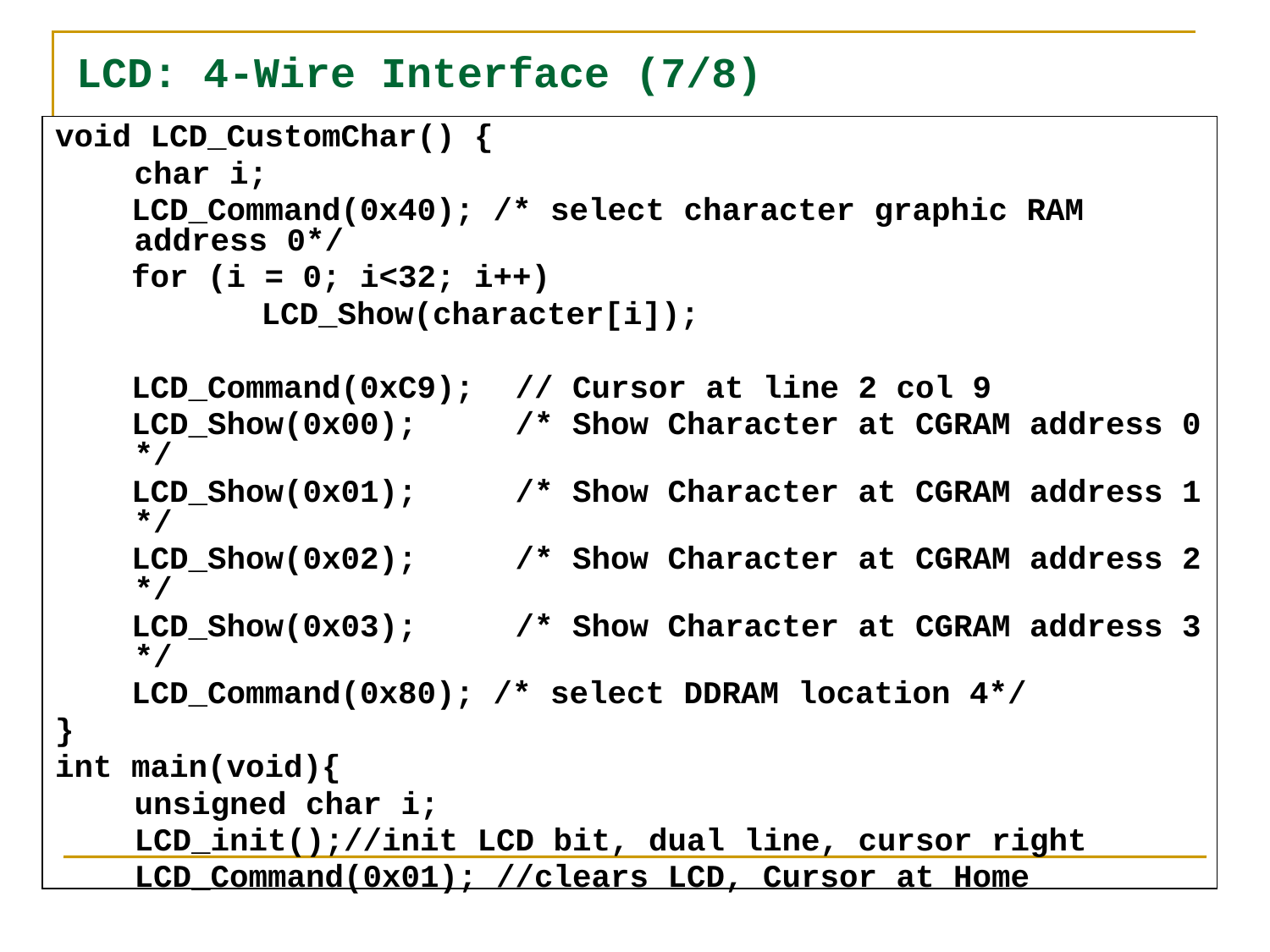

# LCD: 4-Wire Interface (7/8)
void LCD_CustomChar() {
  	char i;
    LCD_Command(0x40); /* select character graphic RAM address 0*/
    for (i = 0; i<32; i++)
		LCD_Show(character[i]);

    LCD_Command(0xC9); 	// Cursor at line 2 col 9
    LCD_Show(0x00);	/* Show Character at CGRAM address 0 */
    LCD_Show(0x01);	/* Show Character at CGRAM address 1 */
    LCD_Show(0x02);	/* Show Character at CGRAM address 2 */
    LCD_Show(0x03);	/* Show Character at CGRAM address 3 */
    LCD_Command(0x80); /* select DDRAM location 4*/
}
int main(void){
	unsigned char i;
	LCD_init();//init LCD bit, dual line, cursor right
	LCD_Command(0x01); //clears LCD, Cursor at Home